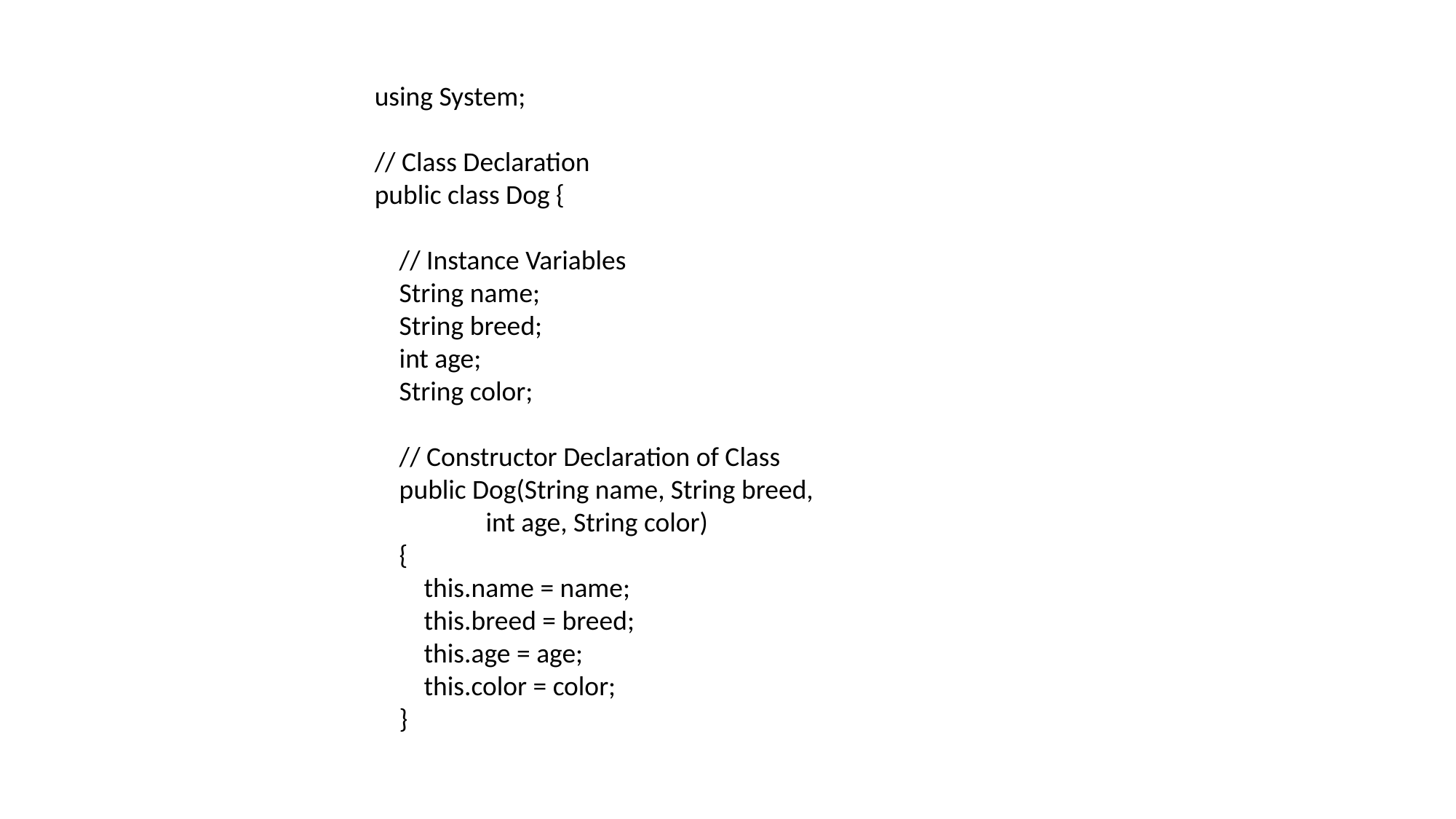

using System;

// Class Declaration
public class Dog {

    // Instance Variables
    String name;
    String breed;
    int age;
    String color;

    // Constructor Declaration of Class
    public Dog(String name, String breed,
                  int age, String color)
    {
        this.name = name;
        this.breed = breed;
        this.age = age;
        this.color = color;
    }